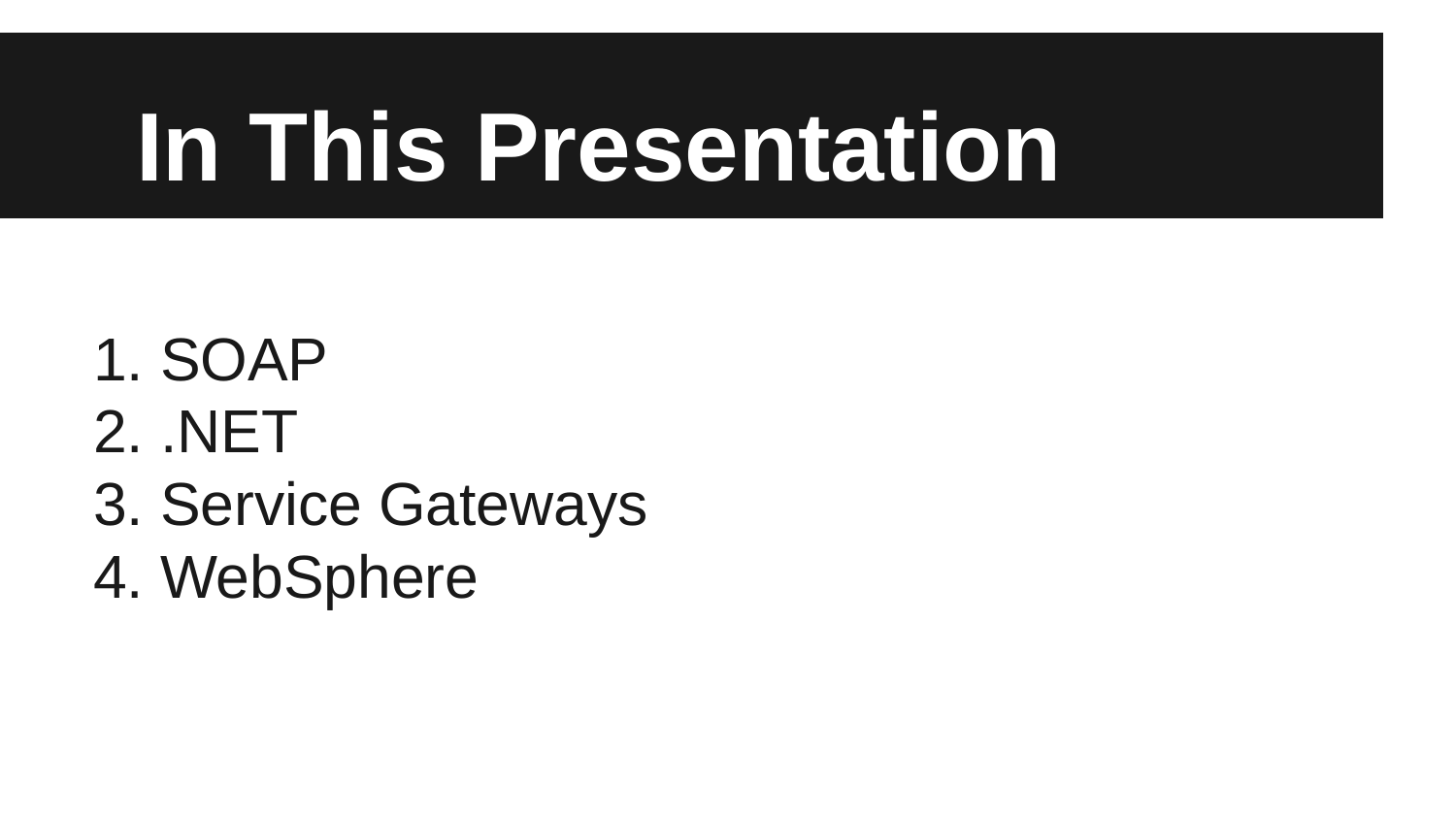

# In This Presentation

SOAP
.NET
Service Gateways
WebSphere